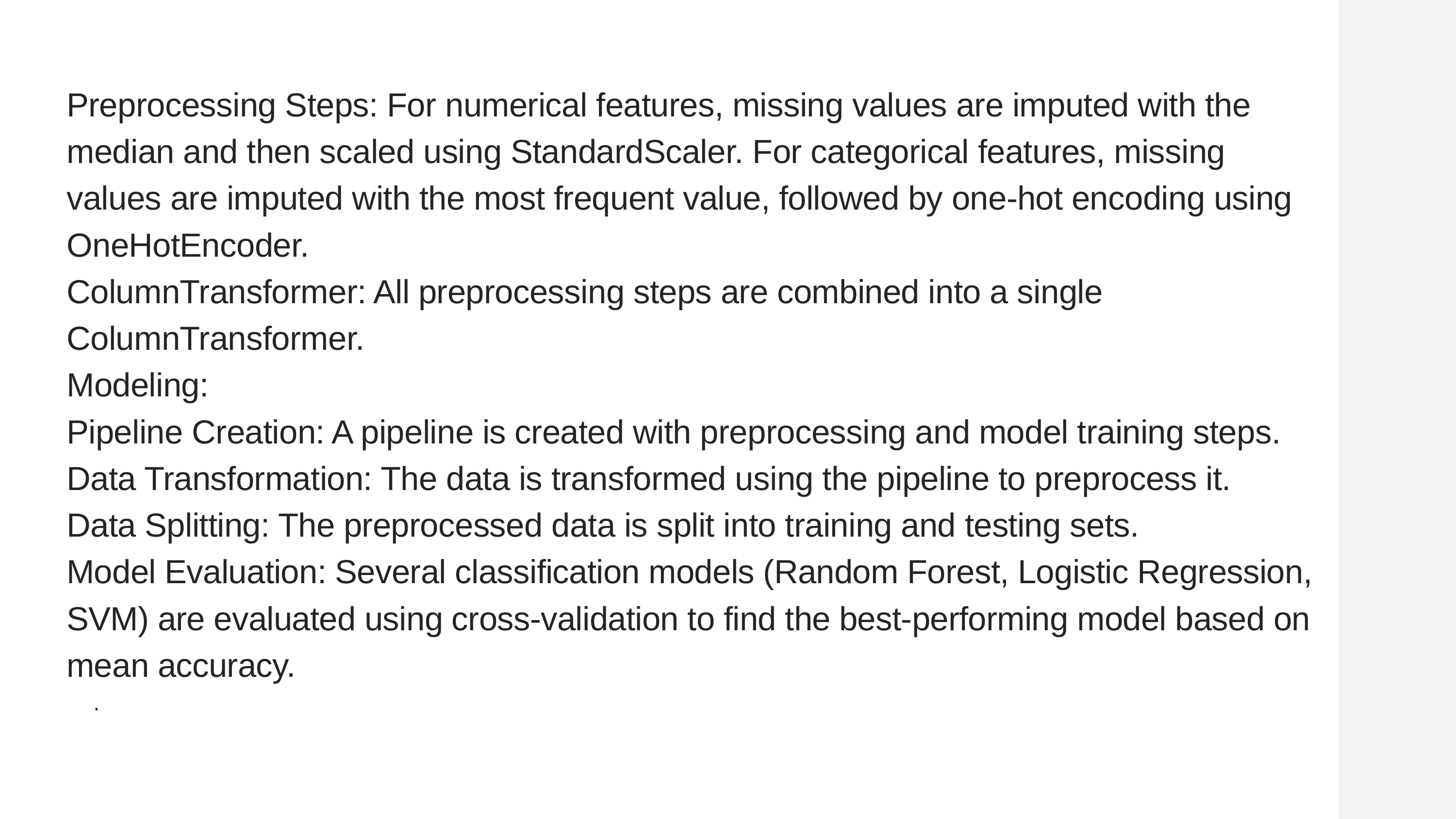

Preprocessing Steps: For numerical features, missing values are imputed with the median and then scaled using StandardScaler. For categorical features, missing values are imputed with the most frequent value, followed by one-hot encoding using OneHotEncoder.
ColumnTransformer: All preprocessing steps are combined into a single ColumnTransformer.
Modeling:
Pipeline Creation: A pipeline is created with preprocessing and model training steps.
Data Transformation: The data is transformed using the pipeline to preprocess it.
Data Splitting: The preprocessed data is split into training and testing sets.
Model Evaluation: Several classification models (Random Forest, Logistic Regression, SVM) are evaluated using cross-validation to find the best-performing model based on mean accuracy.
.